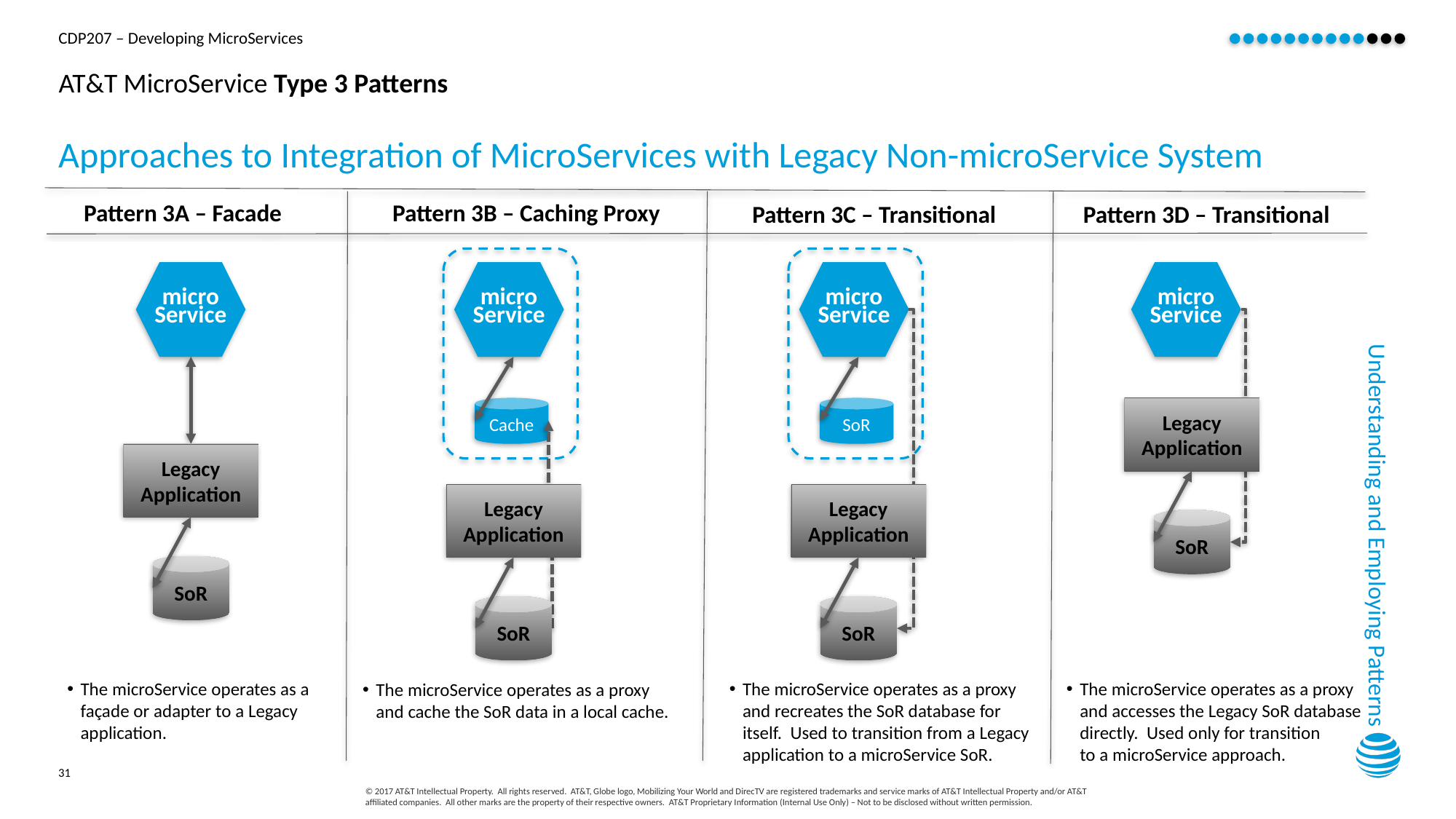

# AT&T MicroService Type 3 Patterns
Approaches to Integration of MicroServices with Legacy Non-microService System
Pattern 3A – Facade
Pattern 3B – Caching Proxy
Pattern 3C – Transitional
Pattern 3D – Transitional

micro
Service
micro
Service
micro
Service
micro
Service
Cache
SoR
Legacy Application
Legacy Application
Legacy Application
Legacy Application
Understanding and Employing Patterns
SoR
SoR
SoR
SoR
The microService operates as a façade or adapter to a Legacy application.
The microService operates as a proxy and recreates the SoR database for itself.  Used to transition from a Legacy application to a microService SoR.
The microService operates as a proxy and accesses the Legacy SoR database directly.  Used only for transition
to a microService approach.
The microService operates as a proxy and cache the SoR data in a local cache.
31